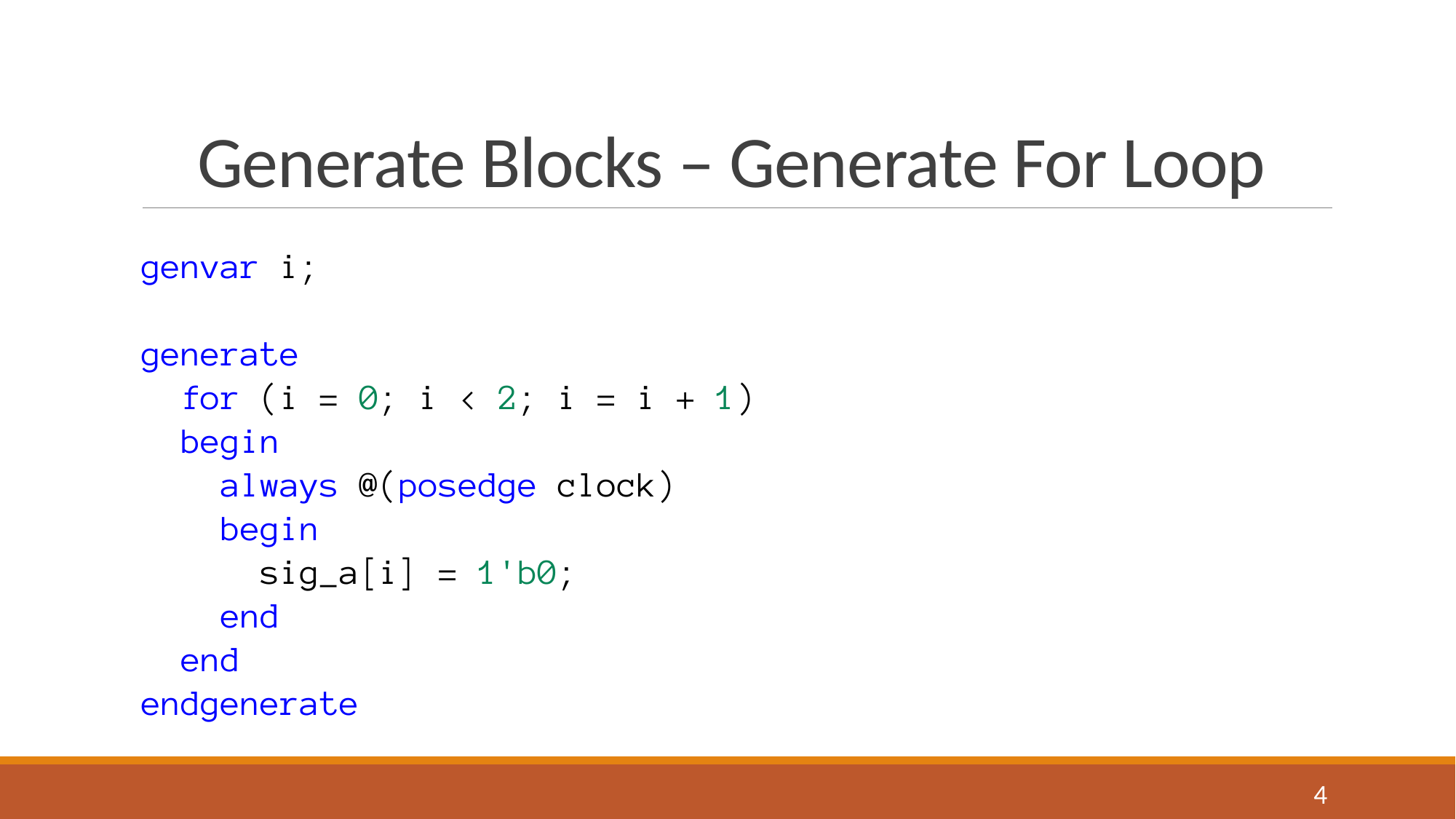

# Generate Blocks – Generate For Loop
genvar i;
generate
  for (i = 0; i < 2; i = i + 1)
  begin
    always @(posedge clock)
    begin
      sig_a[i] = 1'b0;
    end
  end
endgenerate
4